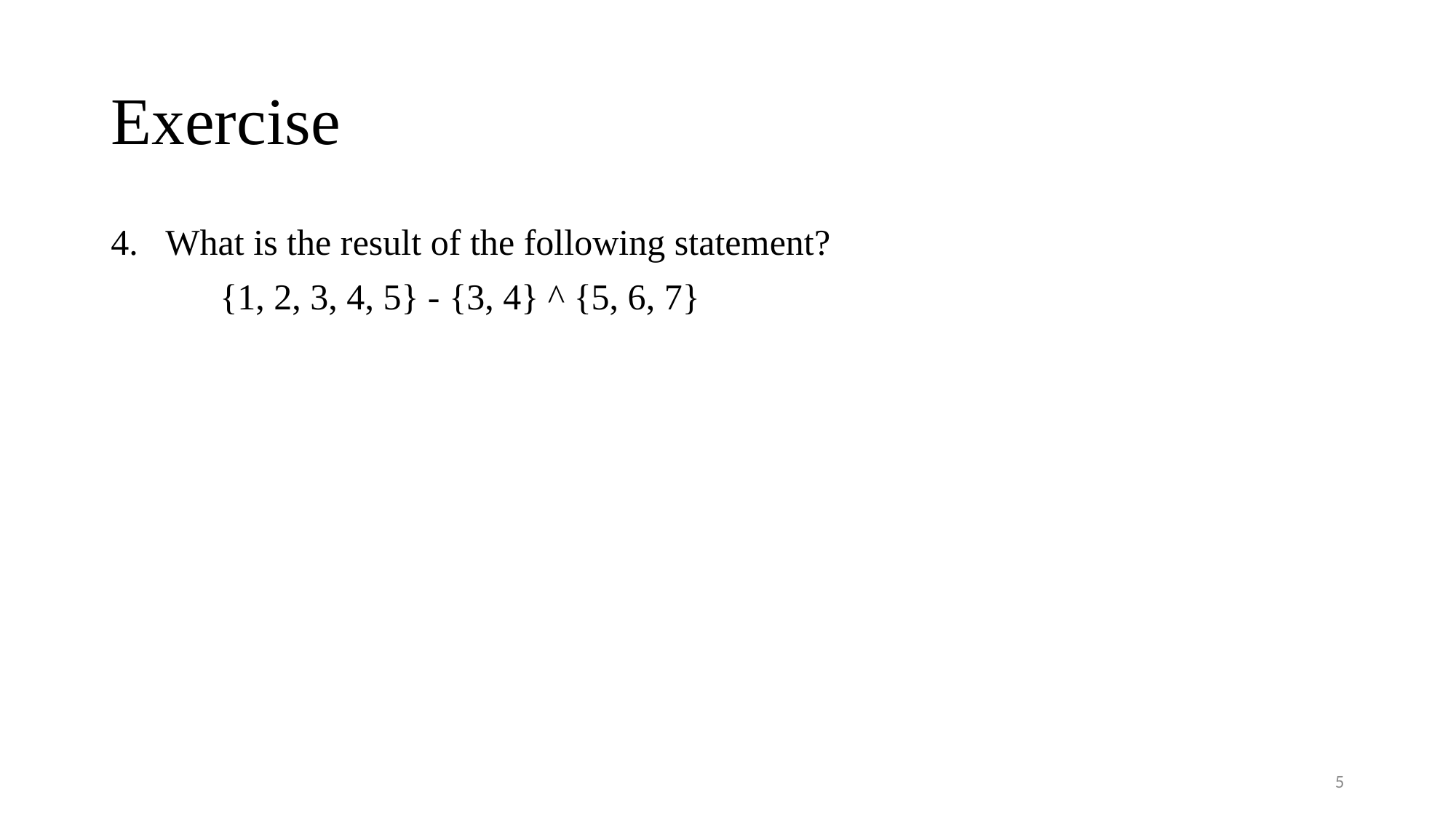

# Exercise
What is the result of the following statement?
	{1, 2, 3, 4, 5} - {3, 4} ^ {5, 6, 7}
5